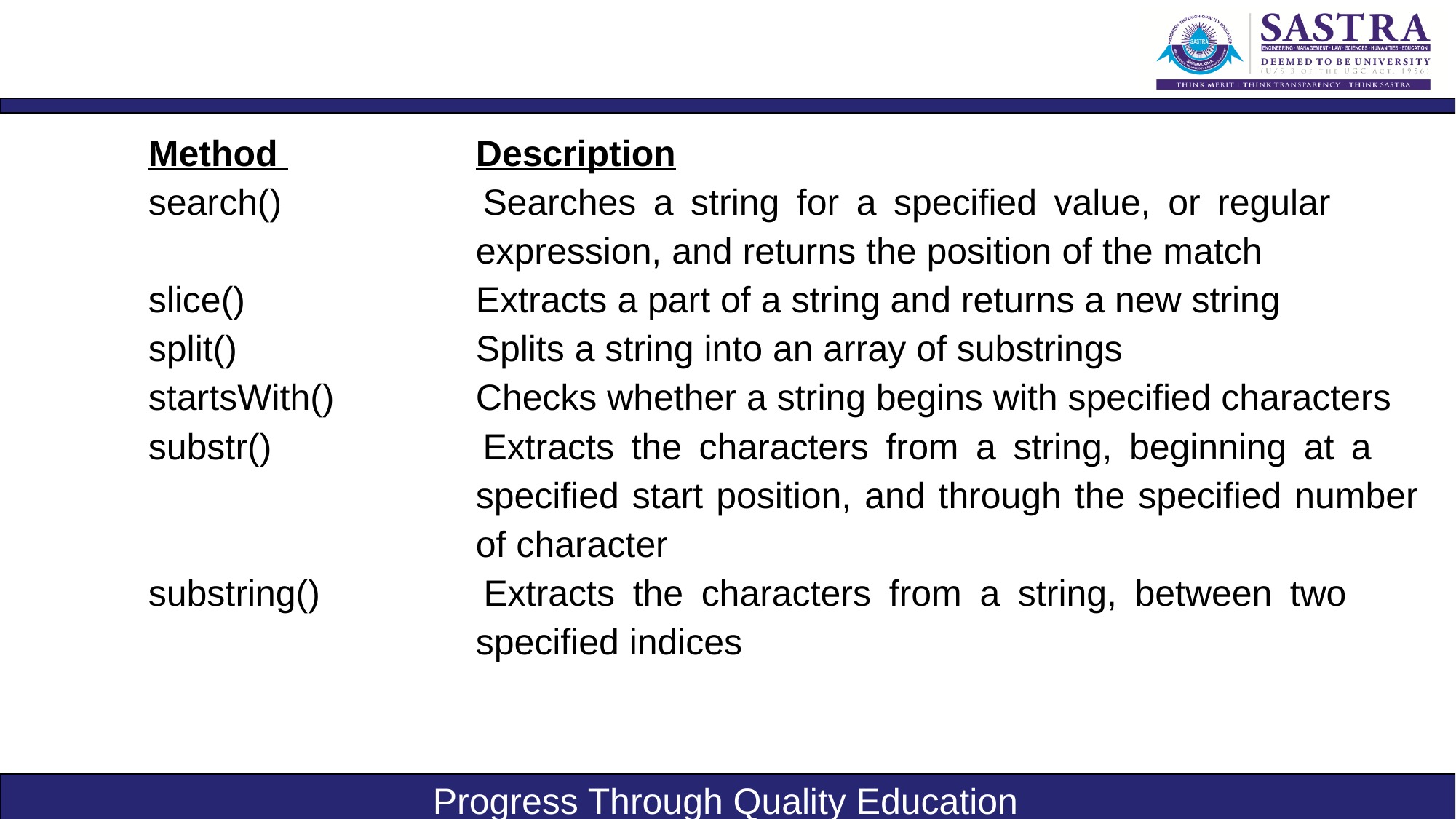

#
	Method 		Description
	search() 		Searches a string for a specified value, or regular 					expression, and returns the position of the match
	slice() 			Extracts a part of a string and returns a new string
	split() 			Splits a string into an array of substrings
	startsWith() 		Checks whether a string begins with specified characters
	substr() 		Extracts the characters from a string, beginning at a 					specified start position, and through the specified number 				of character
	substring() 		Extracts the characters from a string, between two 					specified indices